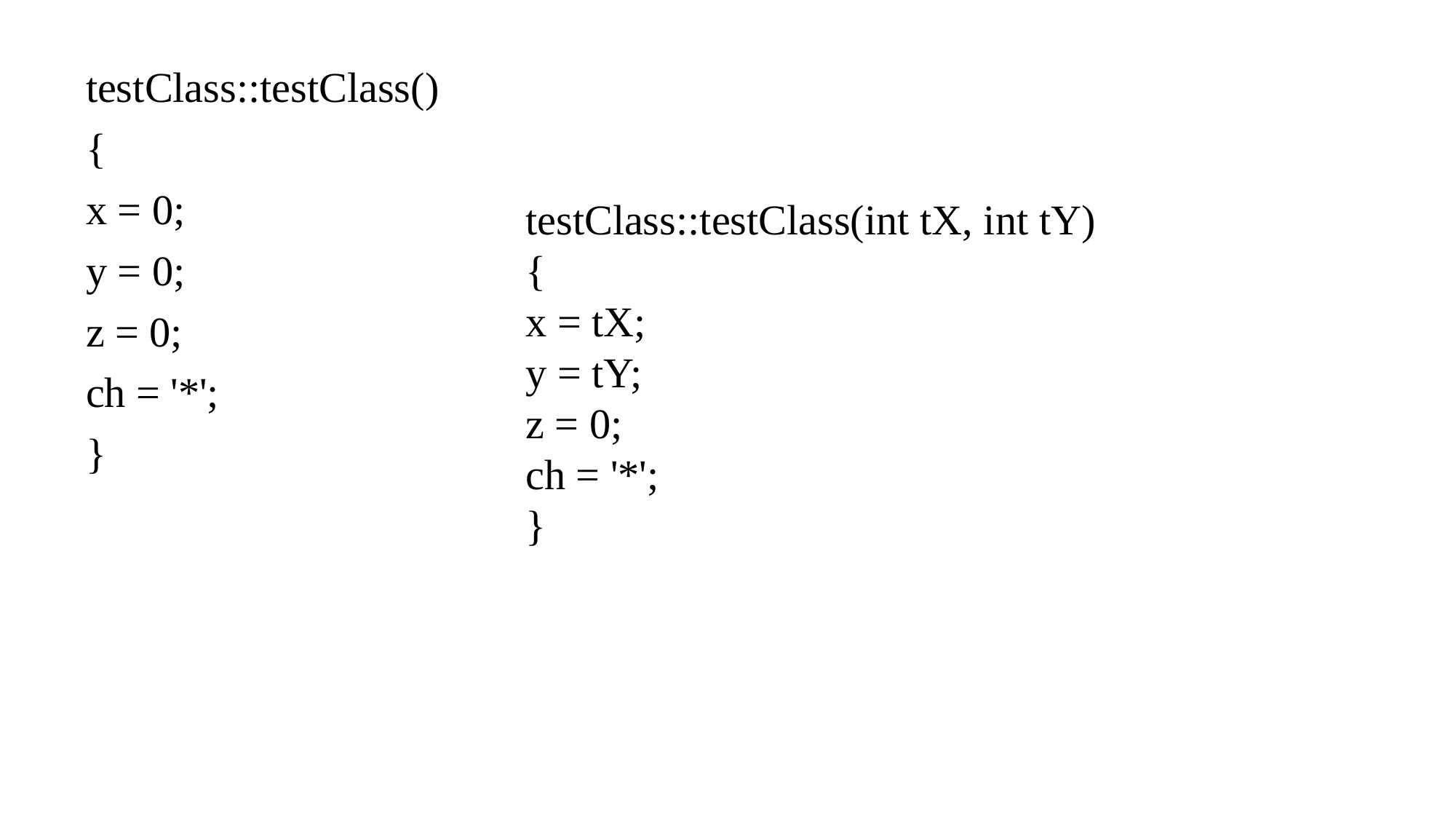

testClass::testClass()
{
x = 0;
y = 0;
z = 0;
ch = '*';
}
testClass::testClass(int tX, int tY)
{
x = tX;
y = tY;
z = 0;
ch = '*';
}